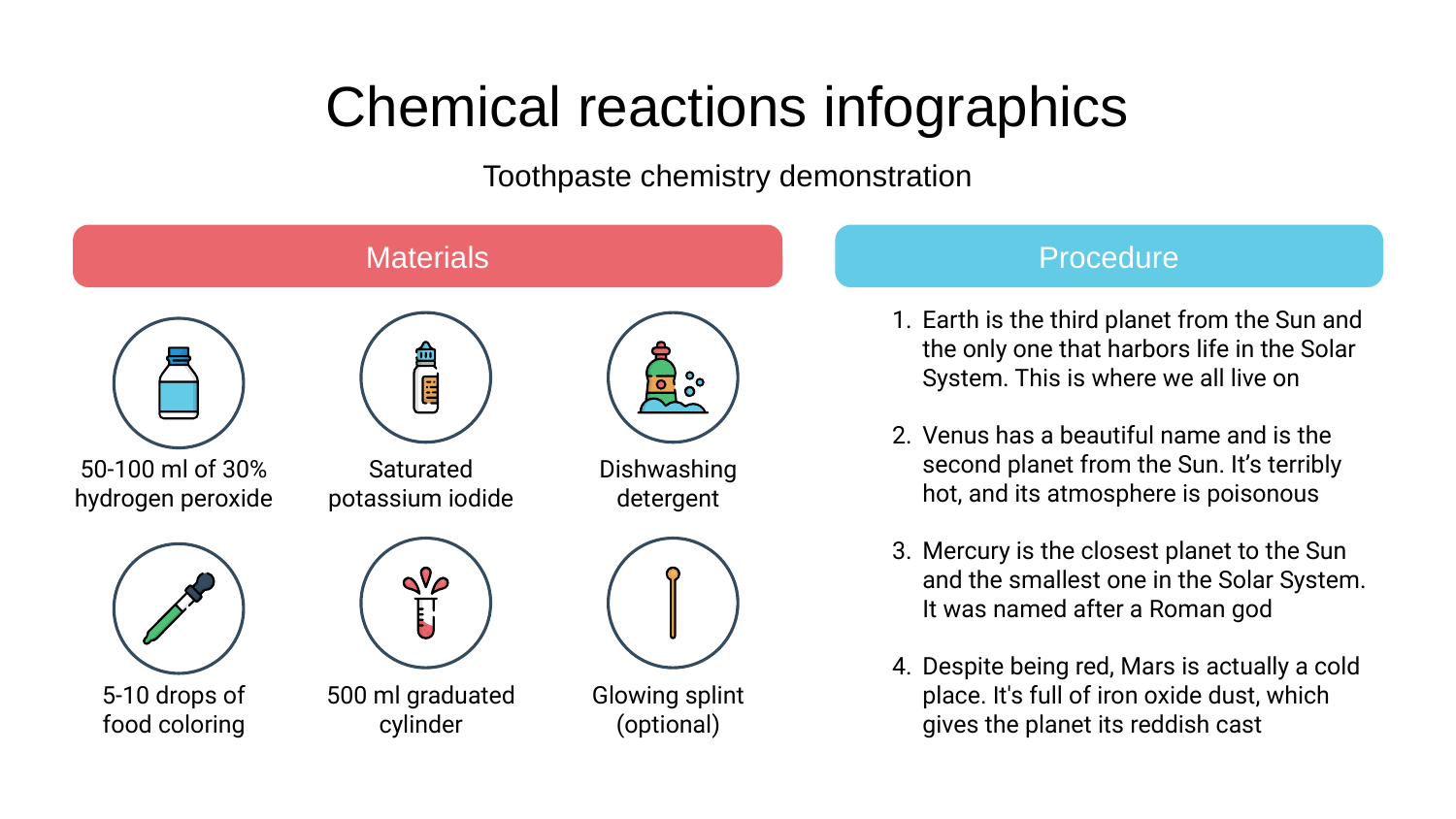

# Chemical reactions infographics
Toothpaste chemistry demonstration
Materials
50-100 ml of 30% hydrogen peroxide
Saturated potassium iodide
Dishwashing detergent
5-10 drops of food coloring
500 ml graduated cylinder
Glowing splint (optional)
Procedure
Earth is the third planet from the Sun and the only one that harbors life in the Solar System. This is where we all live on
Venus has a beautiful name and is the second planet from the Sun. It’s terribly hot, and its atmosphere is poisonous
Mercury is the closest planet to the Sun and the smallest one in the Solar System. It was named after a Roman god
Despite being red, Mars is actually a cold place. It's full of iron oxide dust, which gives the planet its reddish cast